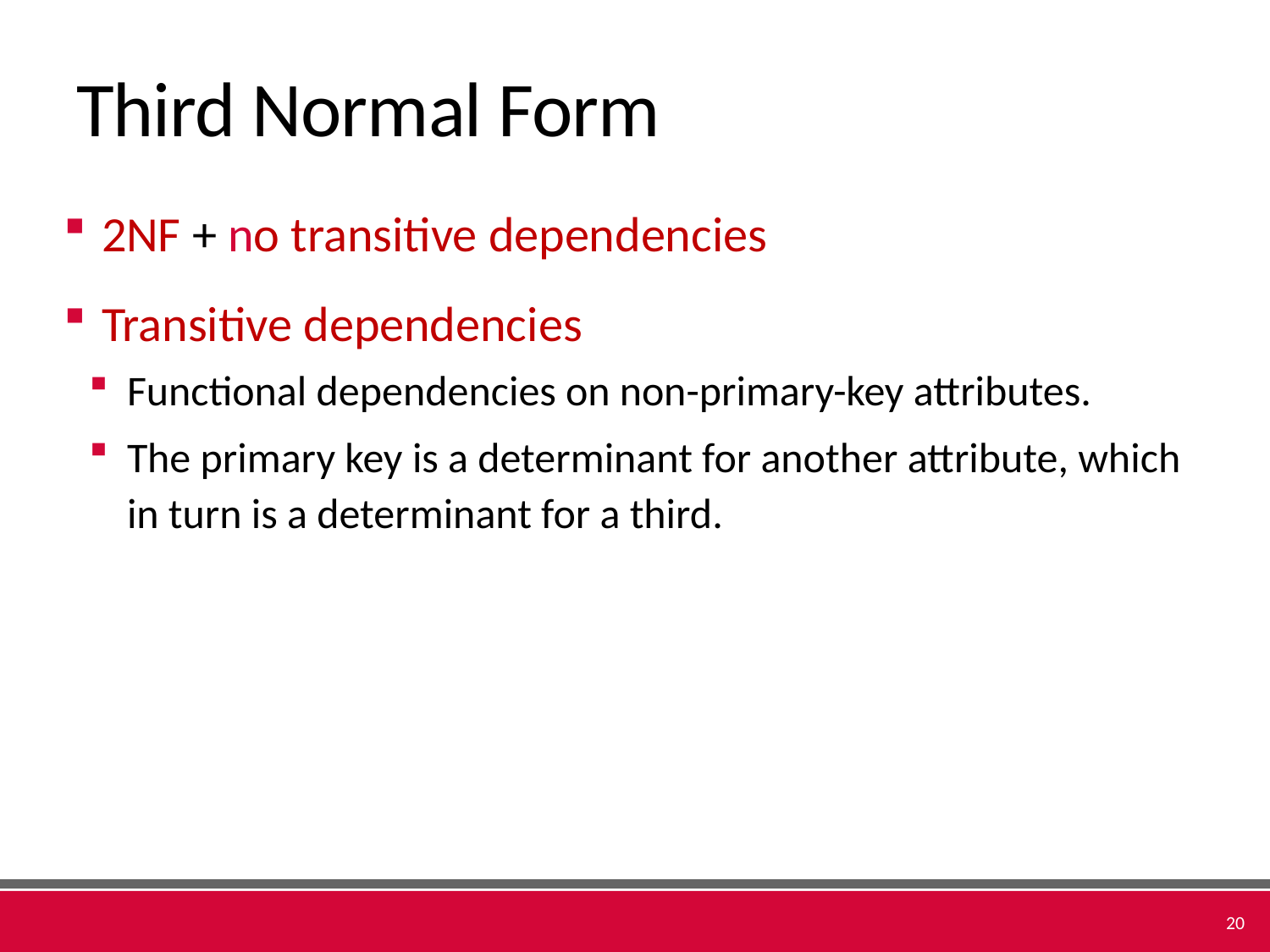

# Third Normal Form
2NF + no transitive dependencies
Transitive dependencies
Functional dependencies on non-primary-key attributes.
The primary key is a determinant for another attribute, which in turn is a determinant for a third.

20